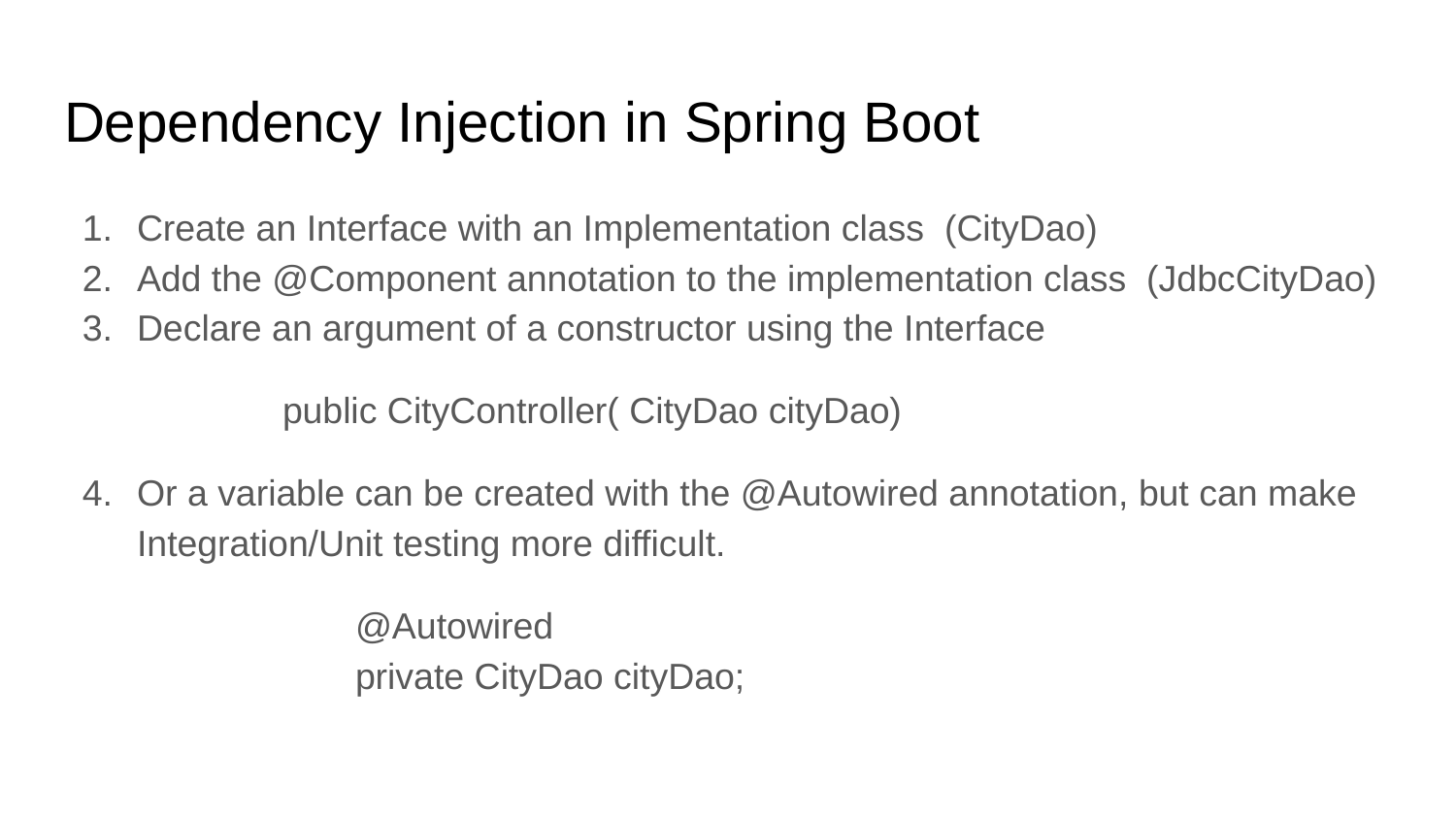

# Dependency Injection in Spring Boot
Create an Interface with an Implementation class  (CityDao)
Add the @Component annotation to the implementation class  (JdbcCityDao)
Declare an argument of a constructor using the Interface
	public CityController( CityDao cityDao)
Or a variable can be created with the @Autowired annotation, but can make Integration/Unit testing more difficult.
		@Autowired
		private CityDao cityDao;